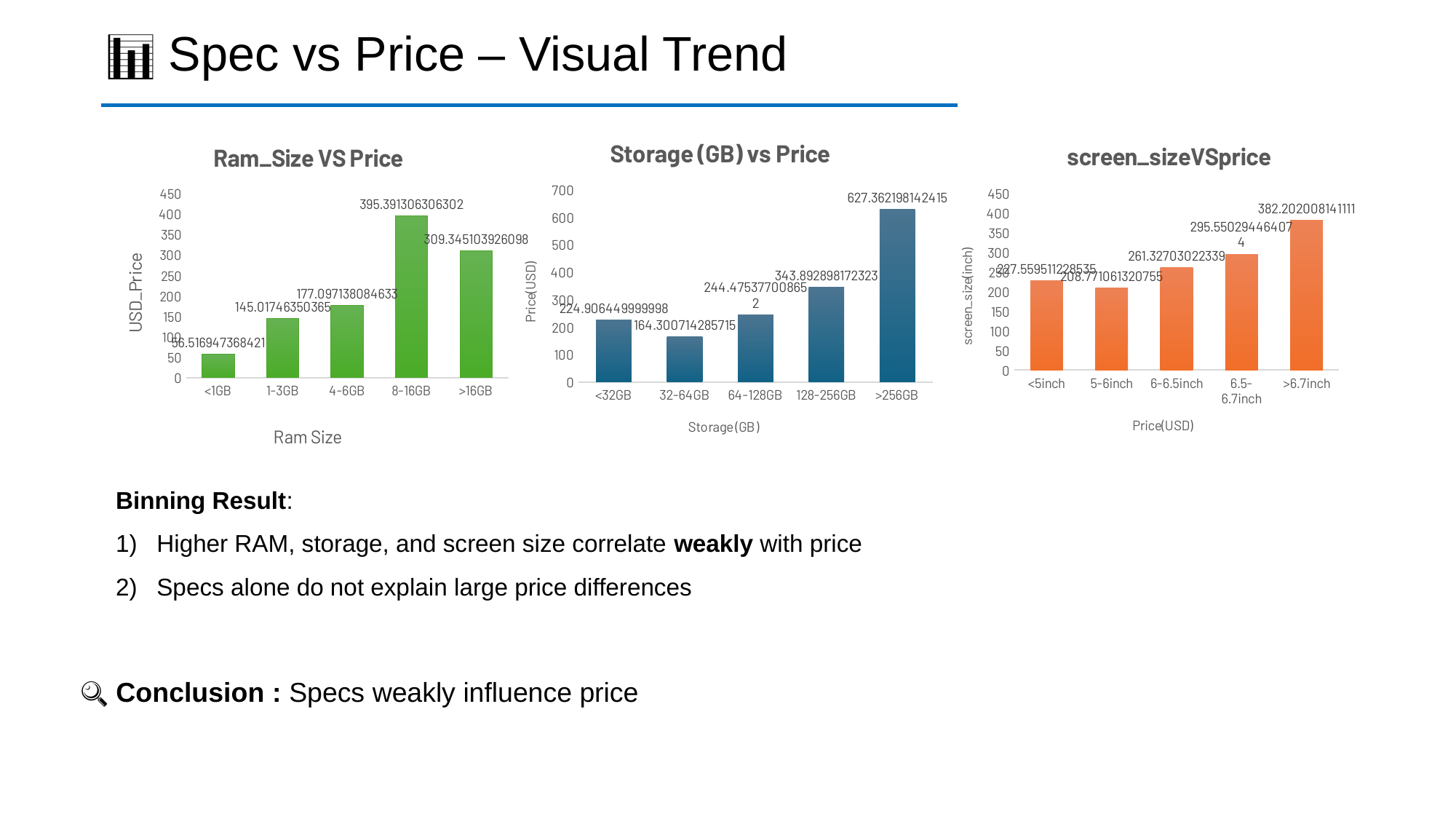

# 📊 Spec vs Price – Visual Trend

### Chart: Storage (GB) vs Price

| Category | Total |
|---|---|
| <32GB | 224.90644999999833 |
| 32-64GB | 164.30071428571475 |
| 64-128GB | 244.47537700865234 |
| 128-256GB | 343.8928981723225 |
| >256GB | 627.3621981424149 |

### Chart: screen_sizeVSprice

| Category | Total |
|---|---|
| <5inch | 227.5595112285346 |
| 5-6inch | 208.771061320755 |
| 6-6.5inch | 261.32703022338995 |
| 6.5-6.7inch | 295.5502944640744 |
| >6.7inch | 382.20200814111104 |

### Chart: Ram_Size VS Price

| Category | Total |
|---|---|
| <1GB | 56.51694736842099 |
| 1-3GB | 145.01746350364985 |
| 4-6GB | 177.0971380846326 |
| 8-16GB | 395.3913063063018 |
| >16GB | 309.34510392609786 |
Binning Result:
Higher RAM, storage, and screen size correlate weakly with price
Specs alone do not explain large price differences
🔍 Conclusion : Specs weakly influence price